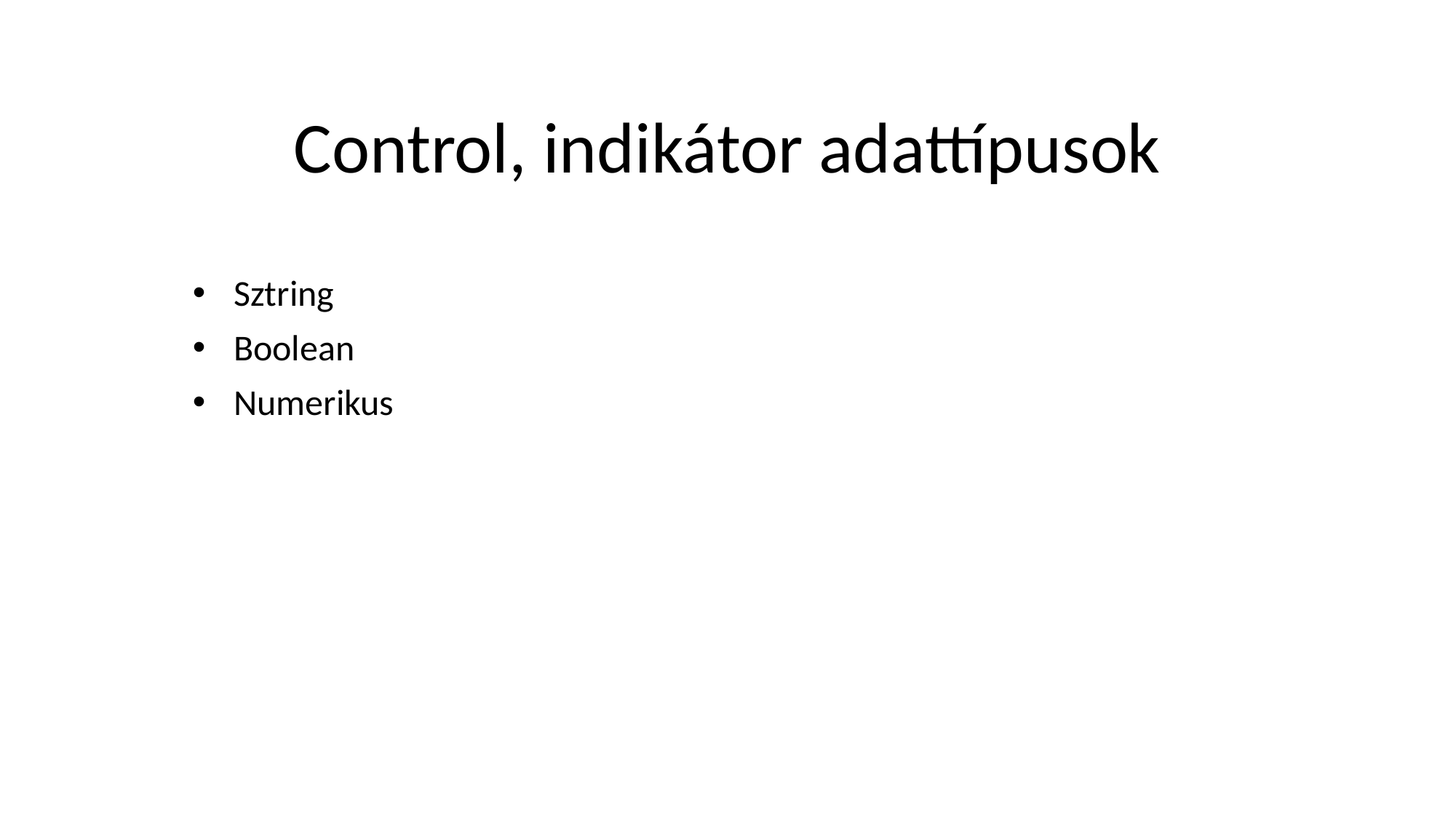

# Control, indikátor adattípusok
Sztring
Boolean
Numerikus